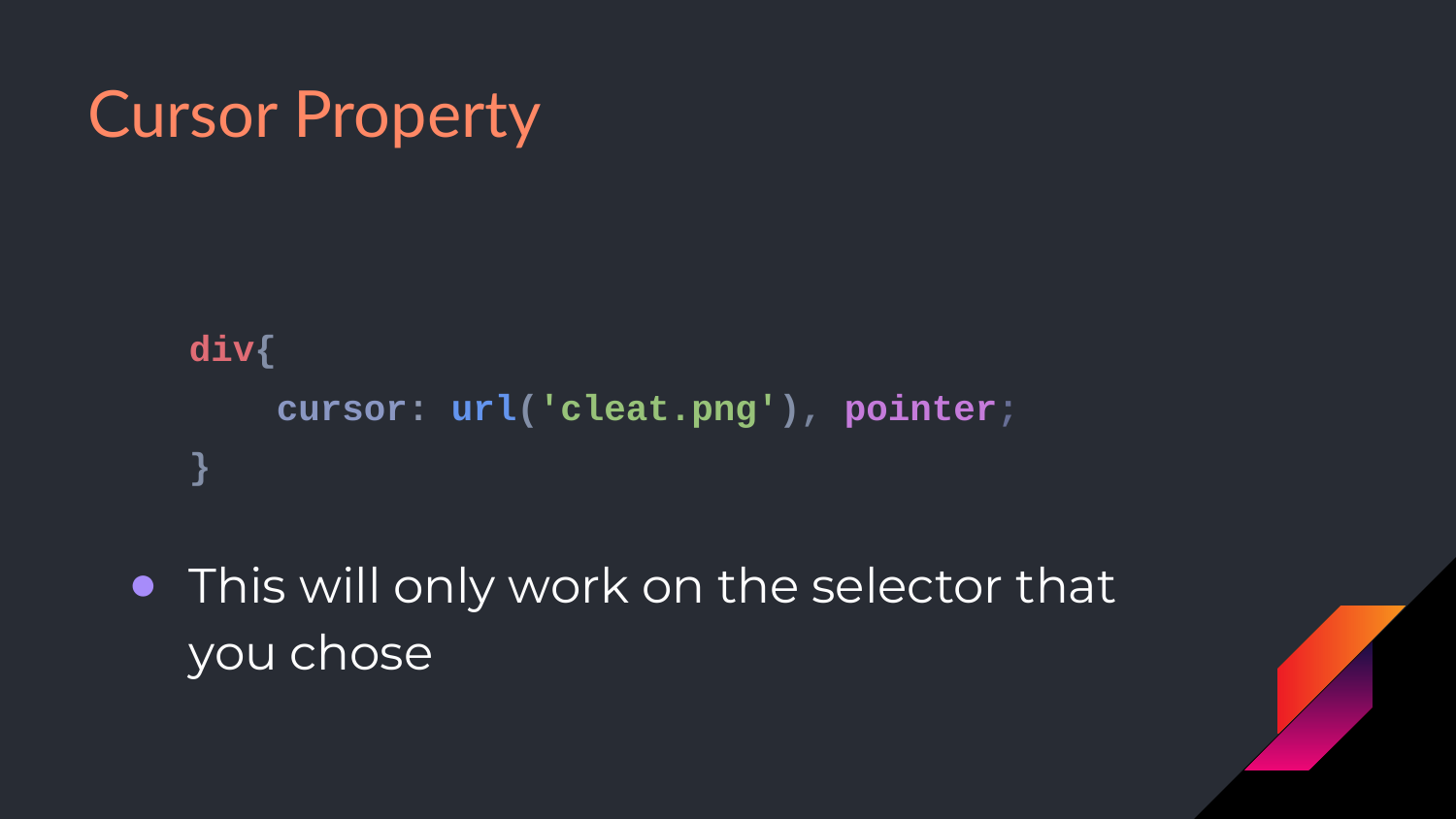

# Cursor Property
div{
    cursor: url('cleat.png'), pointer;
}

This will only work on the selector that you chose